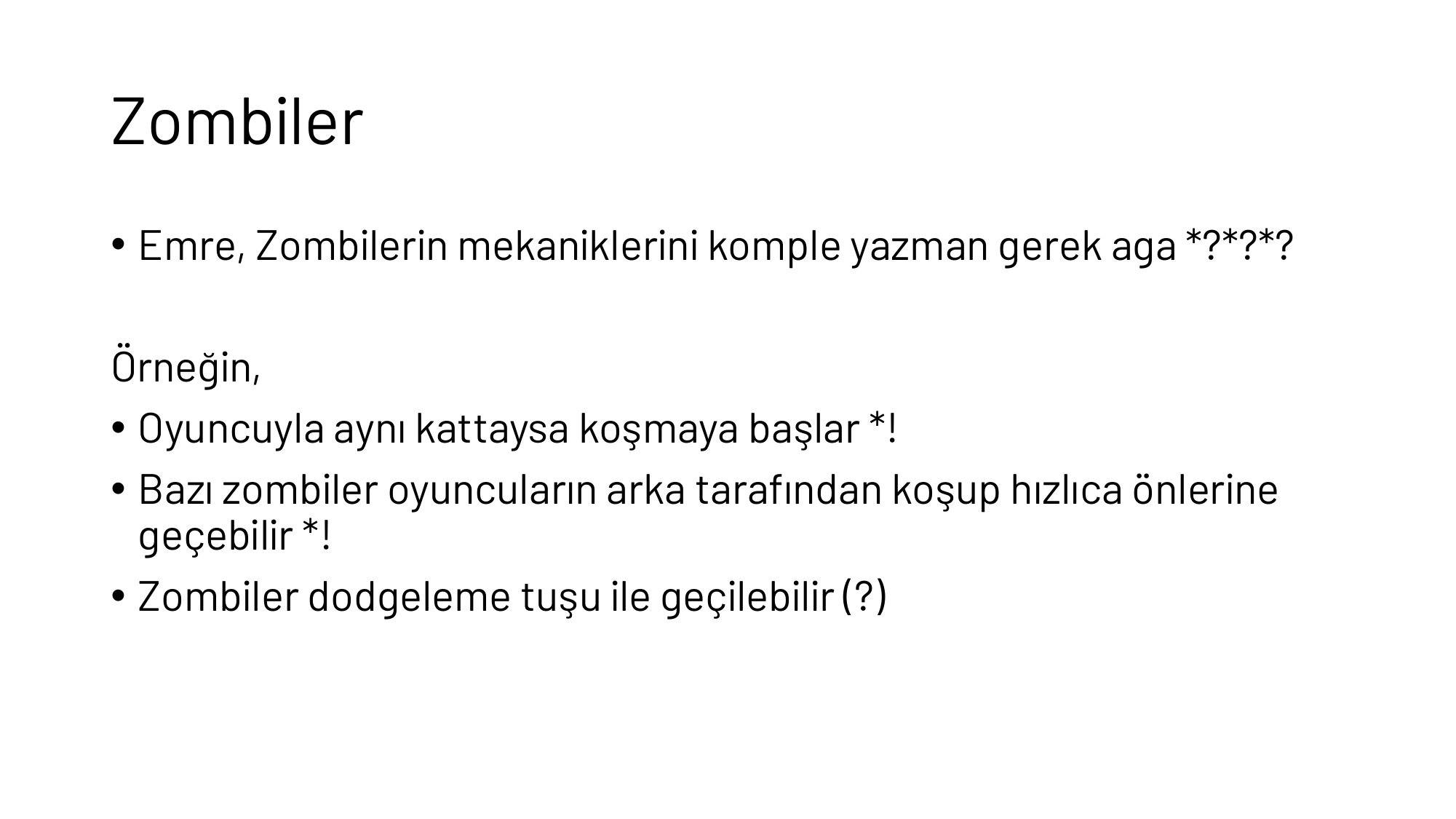

# Zombiler
Emre, Zombilerin mekaniklerini komple yazman gerek aga *?*?*?

Örneğin,
Oyuncuyla aynı kattaysa koşmaya başlar *!
Bazı zombiler oyuncuların arka tarafından koşup hızlıca önlerine geçebilir *!
Zombiler dodgeleme tuşu ile geçilebilir (?)